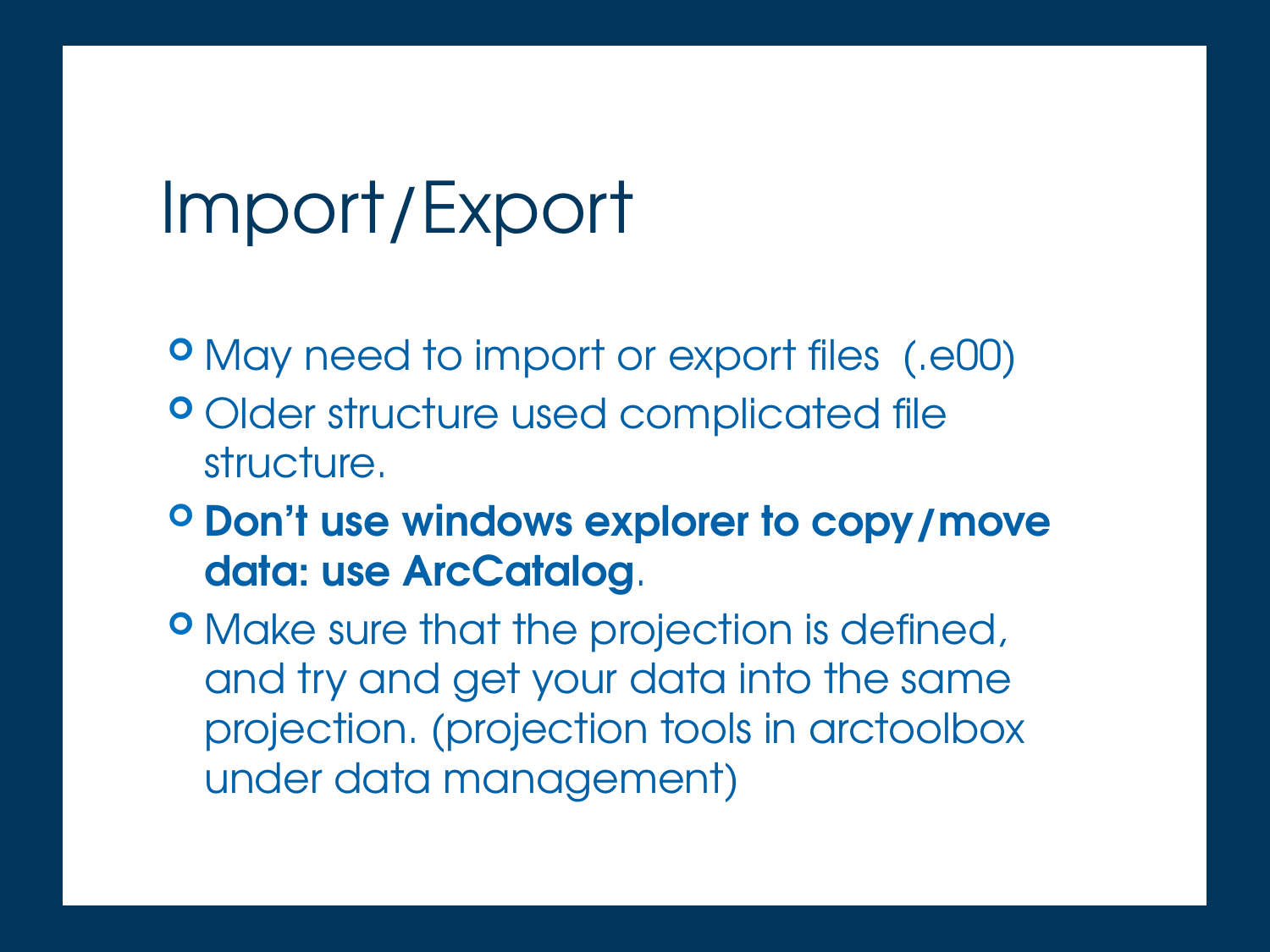

# Import/Export
May need to import or export files  (.e00)
Older structure used complicated file structure.
Don’t use windows explorer to copy/move data: use ArcCatalog.
Make sure that the projection is defined, and try and get your data into the same projection. (projection tools in arctoolbox under data management)